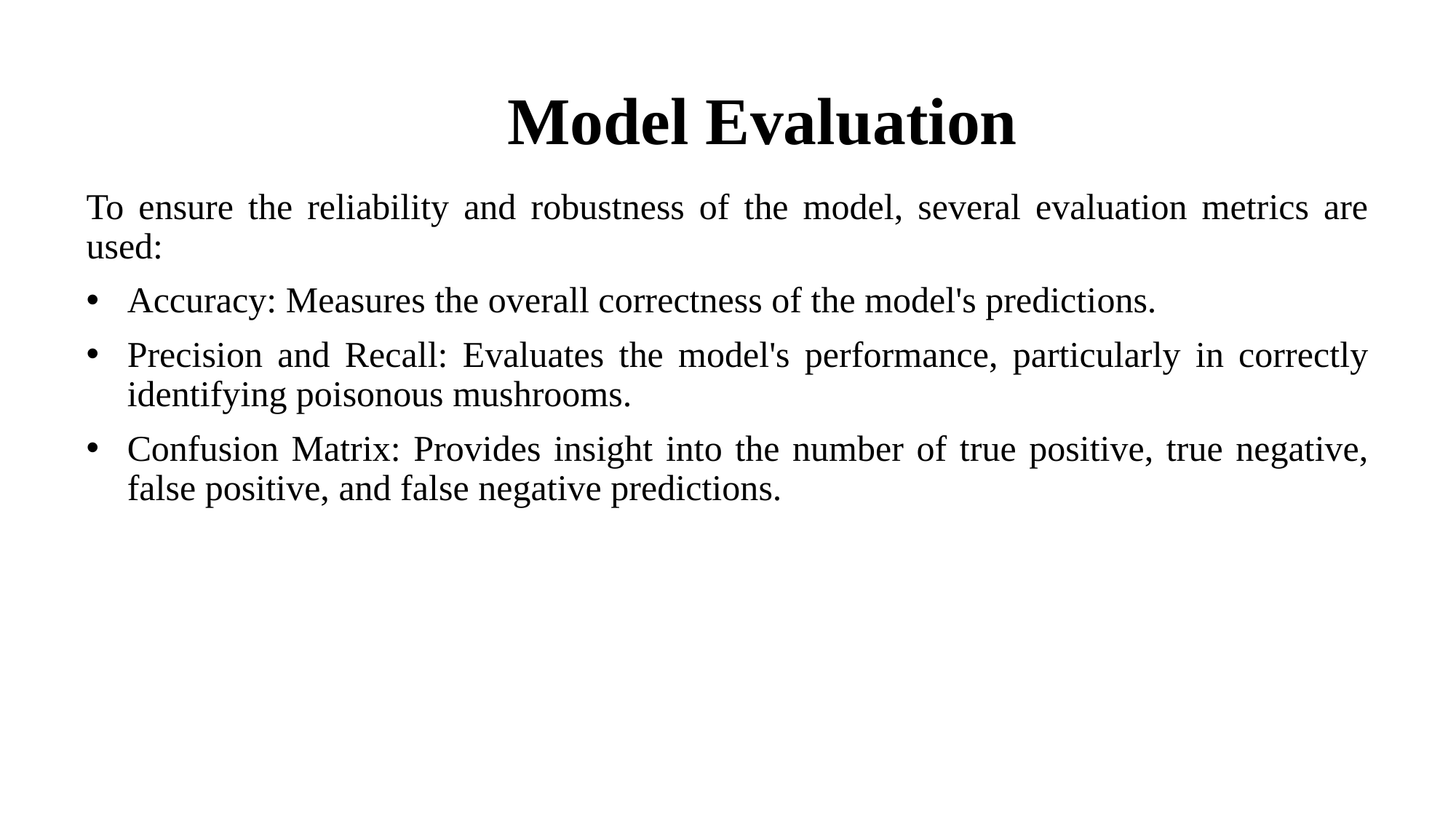

# Model Evaluation
To ensure the reliability and robustness of the model, several evaluation metrics are used:
Accuracy: Measures the overall correctness of the model's predictions.
Precision and Recall: Evaluates the model's performance, particularly in correctly identifying poisonous mushrooms.
Confusion Matrix: Provides insight into the number of true positive, true negative, false positive, and false negative predictions.